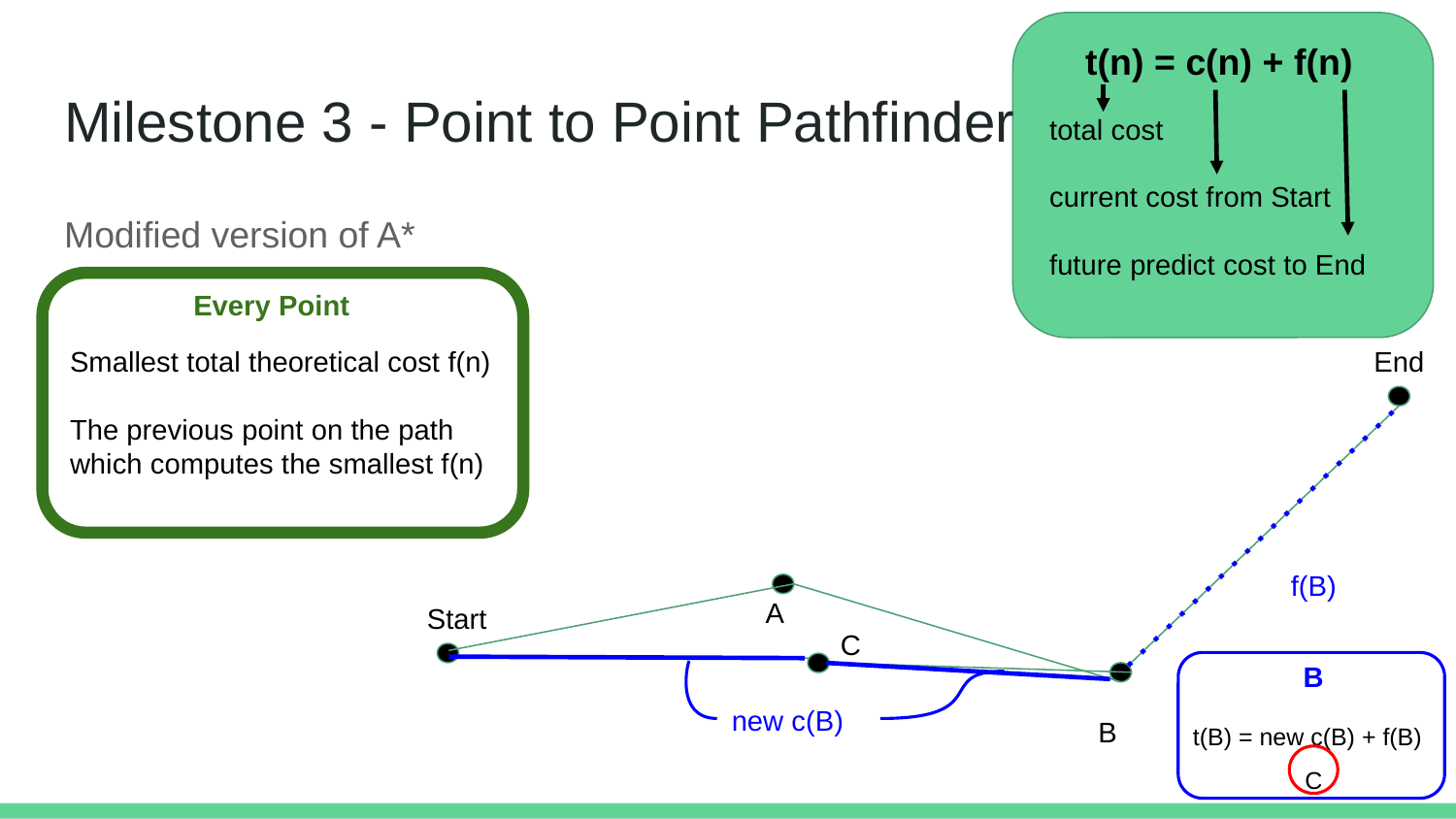

t(n) = c(n) + f(n)

total cost

current cost from Start

future predict cost to End
# Milestone 3 - Point to Point Pathfinder
Modified version of A*

Every Point

End
Smallest total theoretical cost f(n)

The previous point on the path which computes the smallest f(n)

f(B)

A
Start
C

B

new c(B)
t(B) = new c(B) + f(B)
C
B